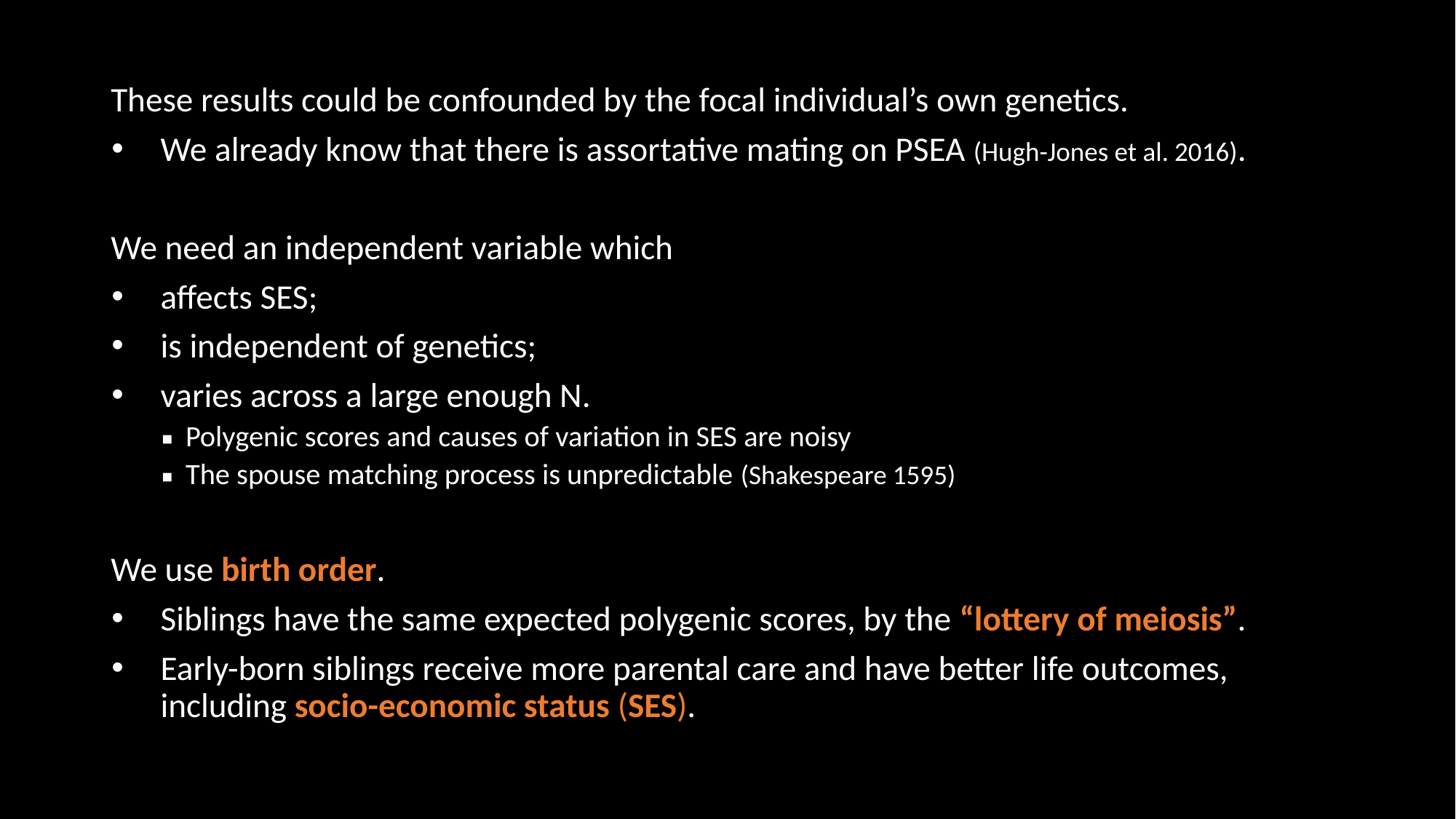

These results could be confounded by the focal individual’s own genetics.
We already know that there is assortative mating on PSEA (Hugh-Jones et al. 2016).

We need an independent variable which
affects SES;
is independent of genetics;
varies across a large enough N.
Polygenic scores and causes of variation in SES are noisy
The spouse matching process is unpredictable (Shakespeare 1595)

We use birth order.
Siblings have the same expected polygenic scores, by the “lottery of meiosis”.
Early-born siblings receive more parental care and have better life outcomes, including socio-economic status (SES).